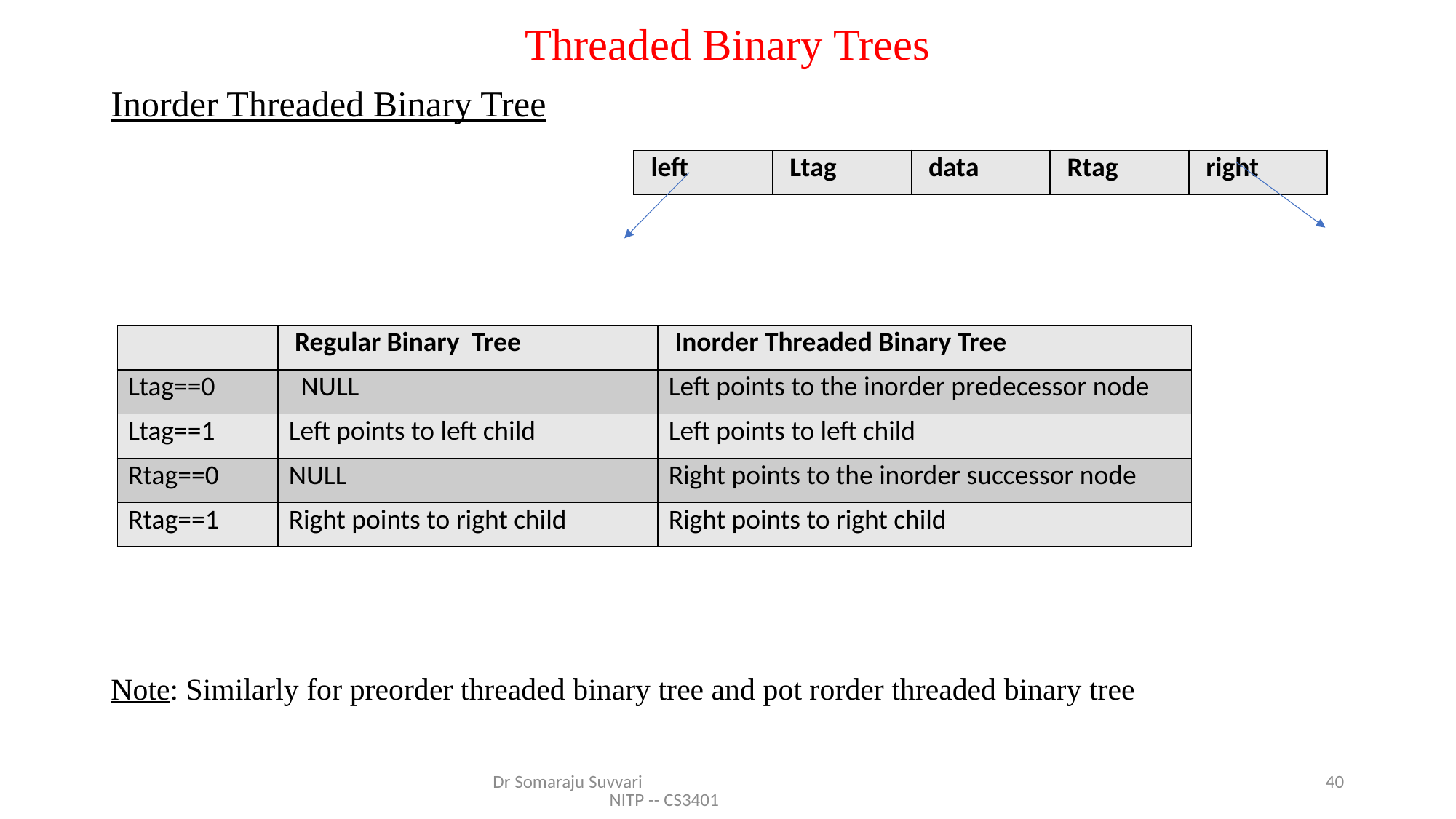

# Threaded Binary Trees
Inorder Threaded Binary Tree

Note: Similarly for preorder threaded binary tree and pot rorder threaded binary tree

| left | Ltag | data | Rtag | right |
| --- | --- | --- | --- | --- |
|  | Regular Binary Tree | Inorder Threaded Binary Tree |
| --- | --- | --- |
| Ltag==0 | NULL | Left points to the inorder predecessor node |
| Ltag==1 | Left points to left child | Left points to left child |
| Rtag==0 | NULL | Right points to the inorder successor node |
| Rtag==1 | Right points to right child | Right points to right child |
Dr Somaraju Suvvari                                                                                                        NITP -- CS3401
40